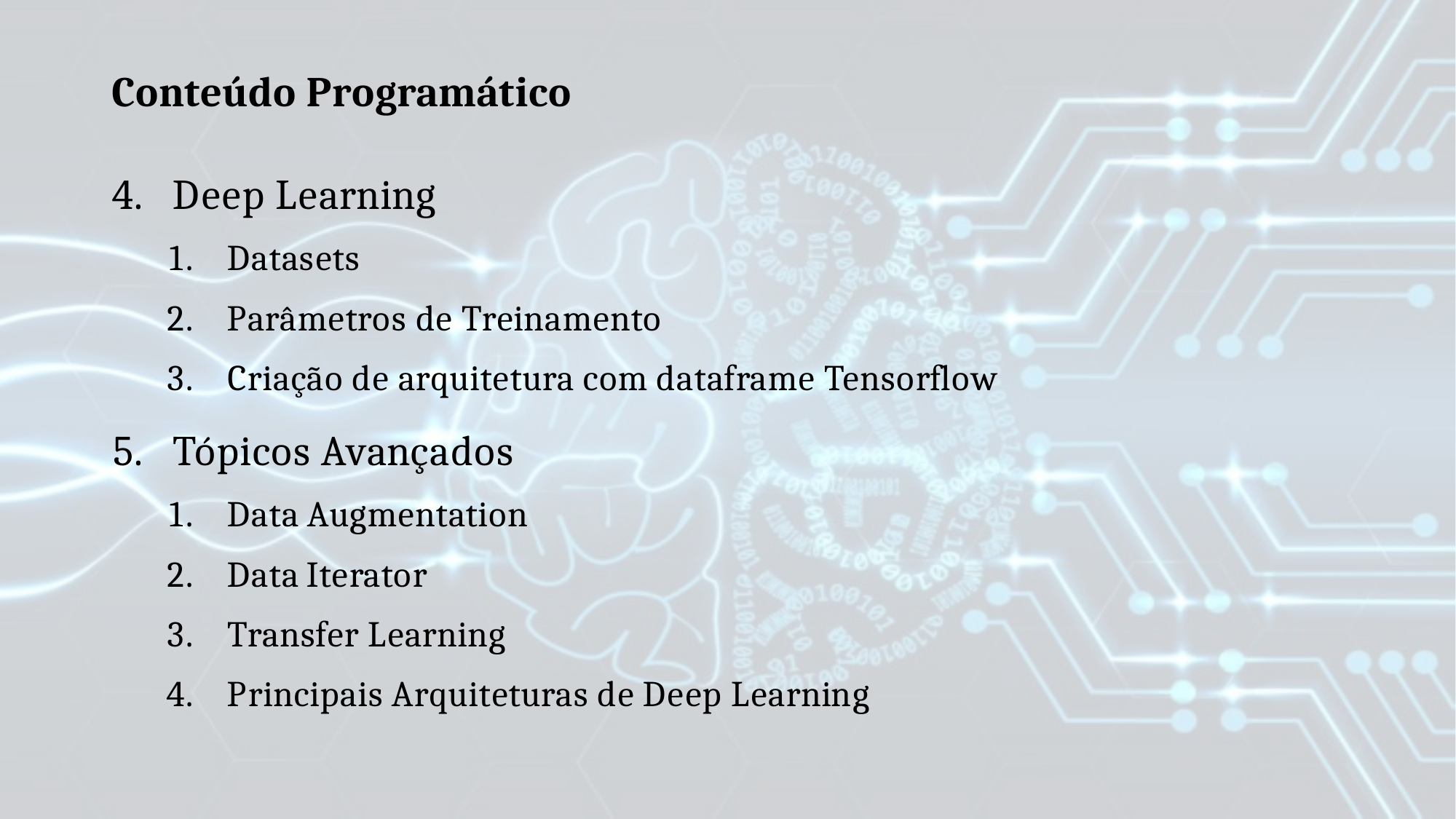

# Conteúdo Programático
Deep Learning
Datasets
Parâmetros de Treinamento
Criação de arquitetura com dataframe Tensorflow
Tópicos Avançados
Data Augmentation
Data Iterator
Transfer Learning
Principais Arquiteturas de Deep Learning